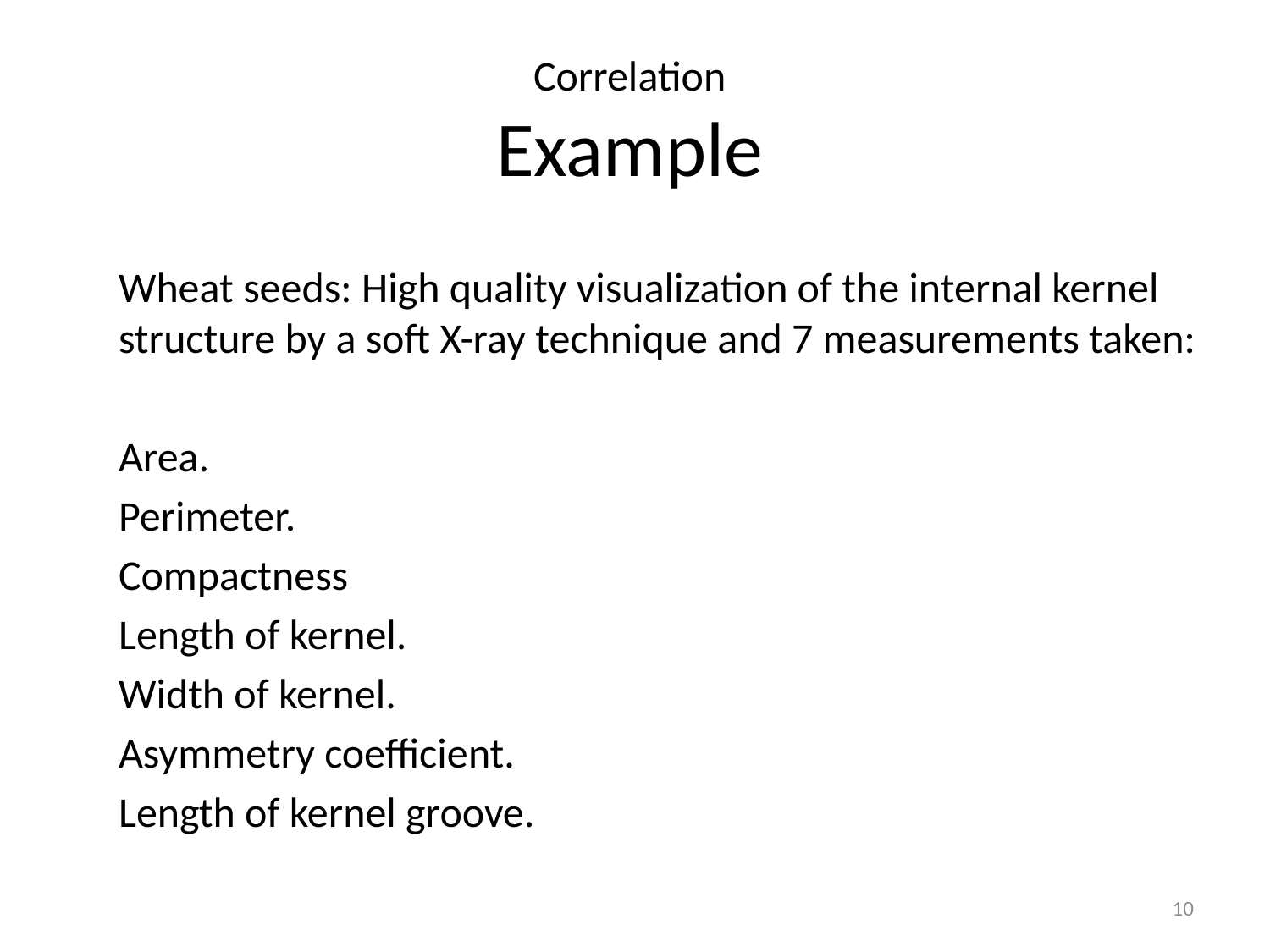

Correlation
Example
Wheat seeds: High quality visualization of the internal kernel structure by a soft X-ray technique and 7 measurements taken:

Area.
Perimeter.
Compactness
Length of kernel.
Width of kernel.
Asymmetry coefficient.
Length of kernel groove.
10